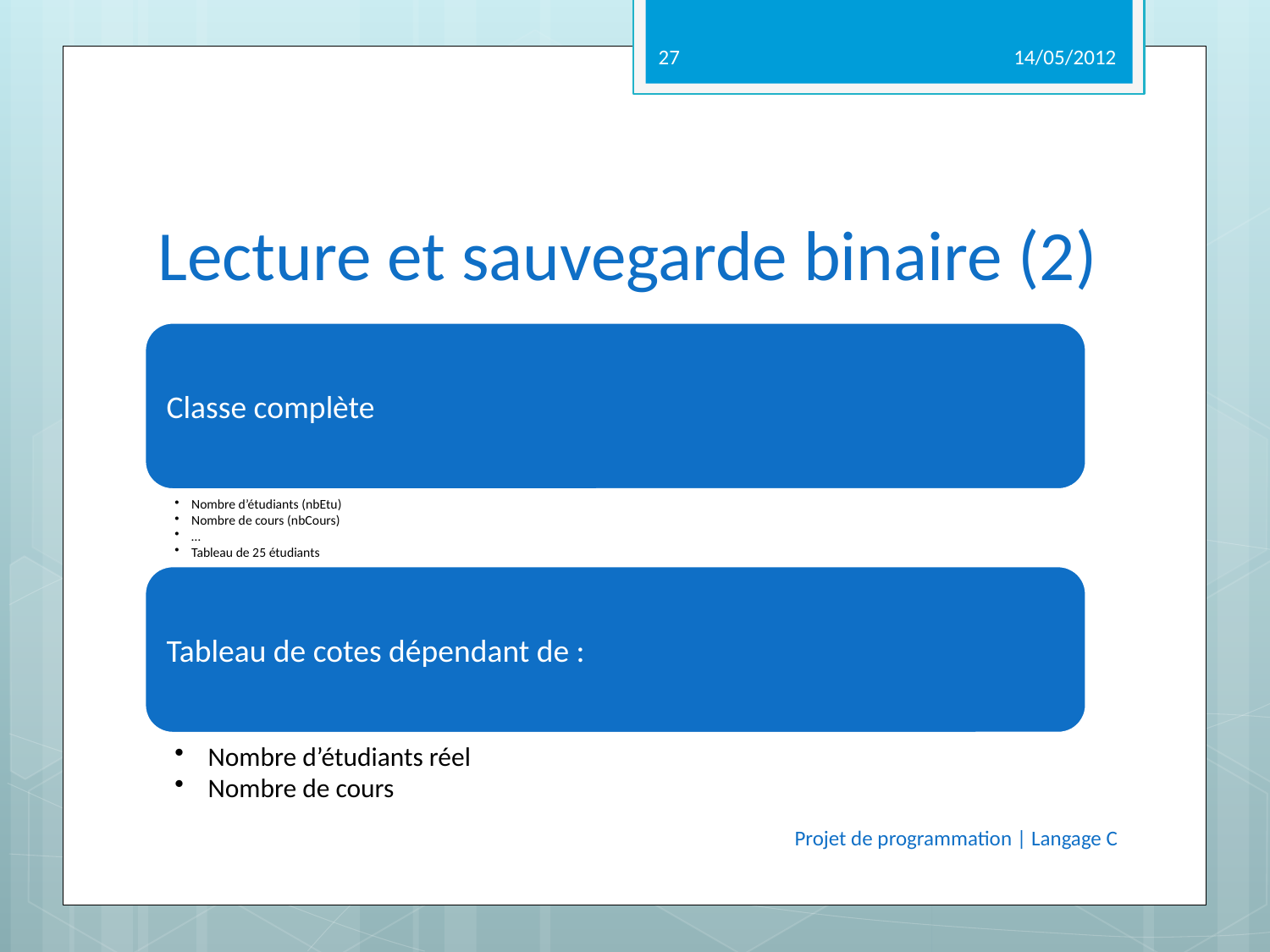

27
14/05/2012
# Lecture et sauvegarde binaire (2)
Classe complète
Nombre d’étudiants (nbEtu)
Tableau de cotes dépendant de :
Nombre d’étudiants réel
Nombre de cours (nbCours)
…
Tableau de 25 étudiants
Nombre de cours
Projet de programmation | Langage C